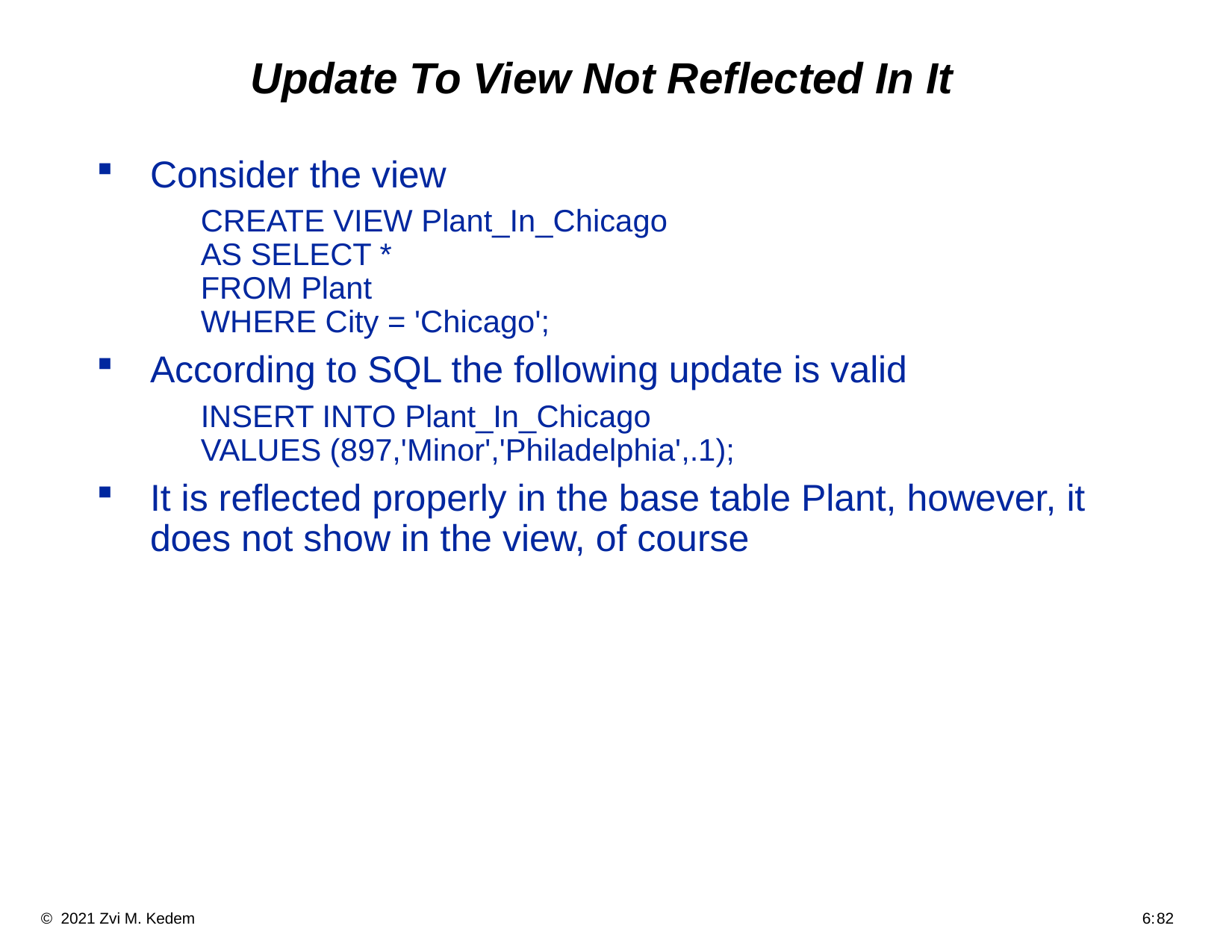

# Update To View Not Reflected In It
Consider the view
	CREATE VIEW Plant_In_Chicago
AS SELECT *
FROM Plant
WHERE City = 'Chicago';
According to SQL the following update is valid
	INSERT INTO Plant_In_Chicago
VALUES (897,'Minor','Philadelphia',.1);
It is reflected properly in the base table Plant, however, it does not show in the view, of course